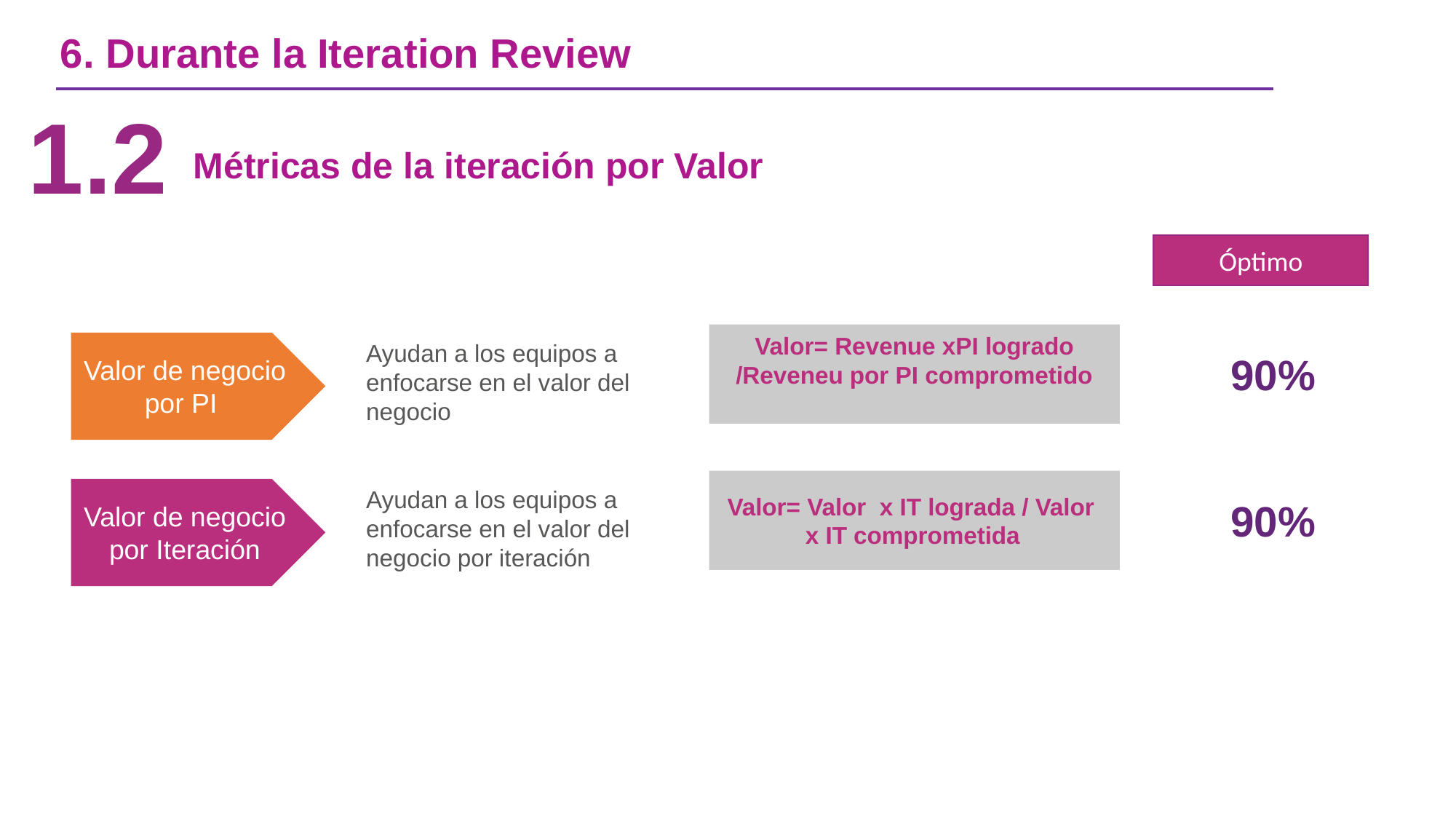

6. Durante la Iteration Review
1.2
Métricas de la iteración por Valor
Óptimo
Valor= Revenue xPI logrado /Reveneu por PI comprometido
Valor de negocio por PI
Ayudan a los equipos a enfocarse en el valor del negocio
90%
Valor= Valor  x IT lograda / Valor  x IT comprometida
Valor de negocio por Iteración
Ayudan a los equipos a enfocarse en el valor del negocio por iteración
90%